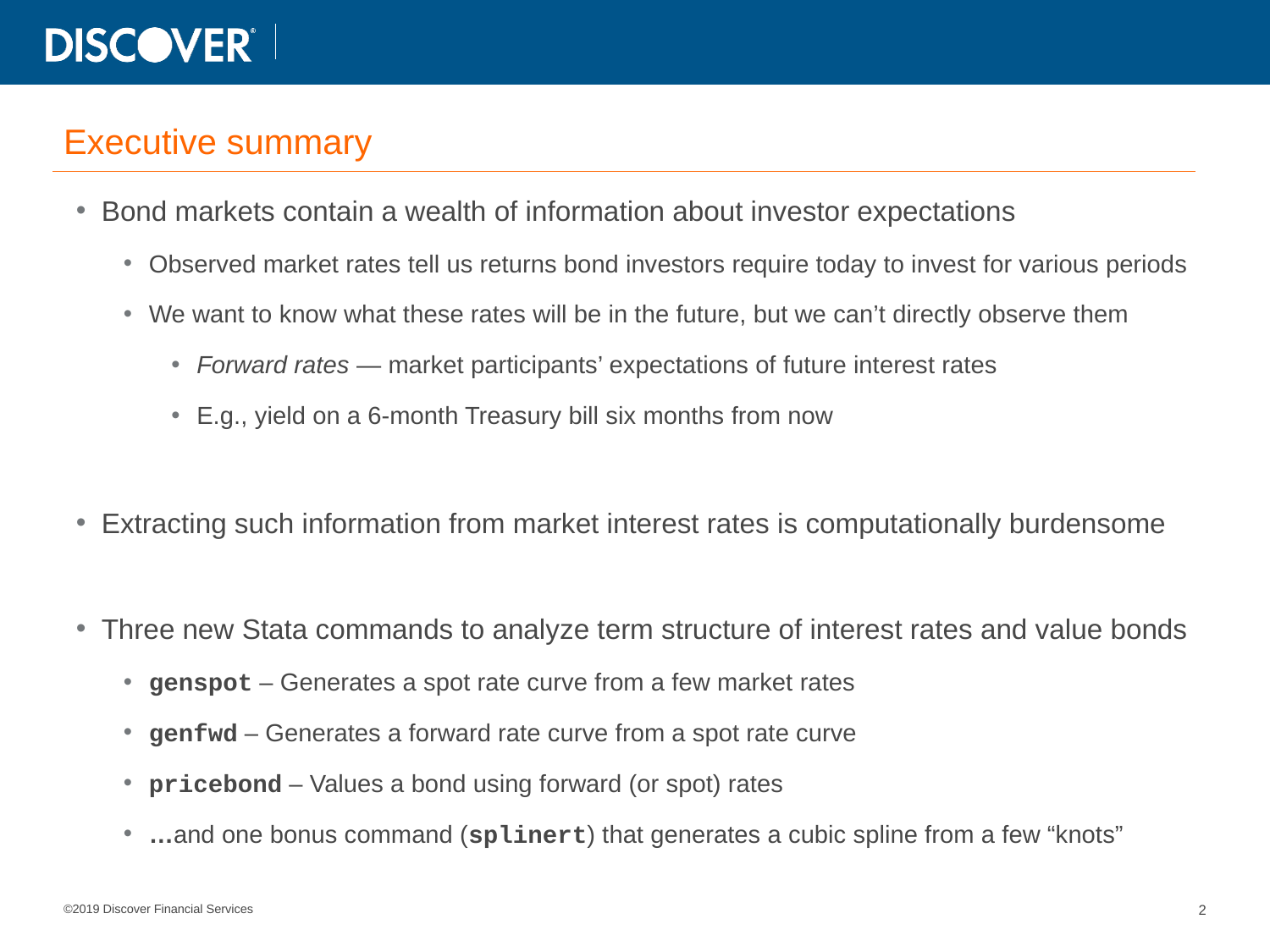

# Executive summary
Bond markets contain a wealth of information about investor expectations
Observed market rates tell us returns bond investors require today to invest for various periods
We want to know what these rates will be in the future, but we can’t directly observe them
Forward rates — market participants’ expectations of future interest rates
E.g., yield on a 6-month Treasury bill six months from now

Extracting such information from market interest rates is computationally burdensome

Three new Stata commands to analyze term structure of interest rates and value bonds
genspot – Generates a spot rate curve from a few market rates
genfwd – Generates a forward rate curve from a spot rate curve
pricebond – Values a bond using forward (or spot) rates
…and one bonus command (splinert) that generates a cubic spline from a few “knots”
2
©2019 Discover Financial Services